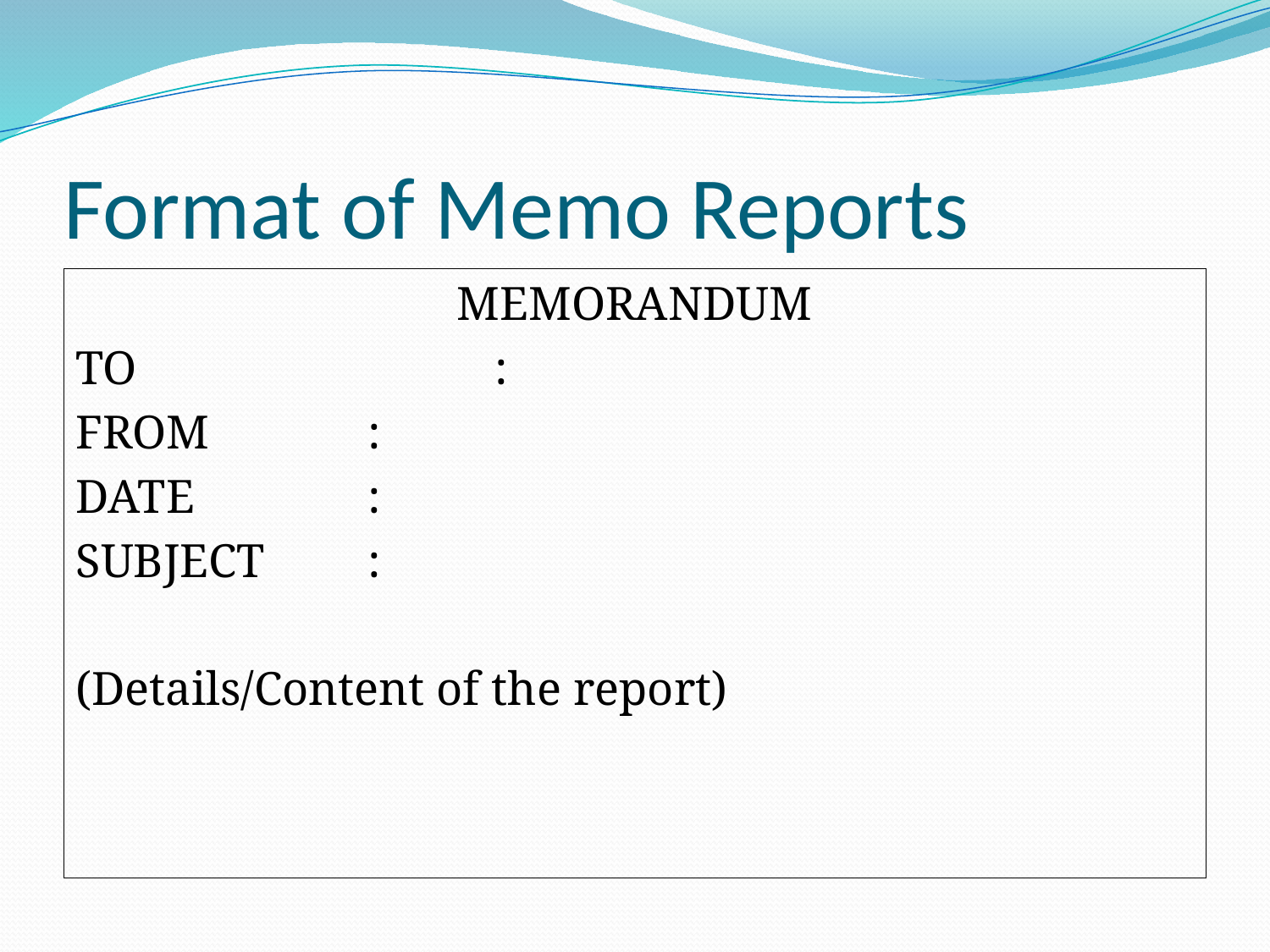

# Format of Memo Reports
MEMORANDUM
TO			:
FROM		:
DATE	 	:
SUBJECT	:

(Details/Content of the report)